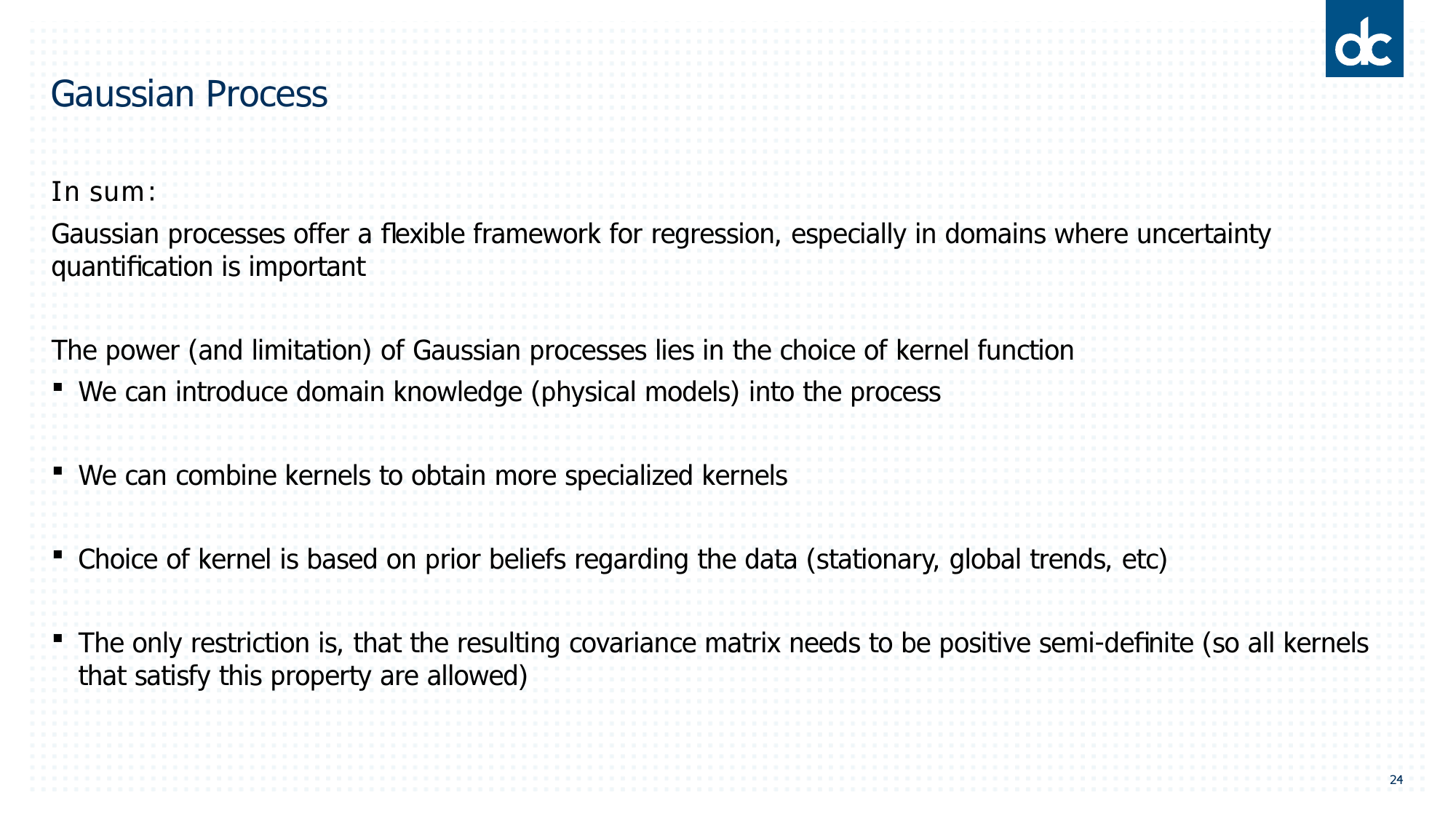

# Gaussian Process

In sum:
Gaussian processes offer a flexible framework for regression, especially in domains where uncertainty quantification is important

The power (and limitation) of Gaussian processes lies in the choice of kernel function
We can introduce domain knowledge (physical models) into the process

We can combine kernels to obtain more specialized kernels

Choice of kernel is based on prior beliefs regarding the data (stationary, global trends, etc)

The only restriction is, that the resulting covariance matrix needs to be positive semi-definite (so all kernels that satisfy this property are allowed)

24